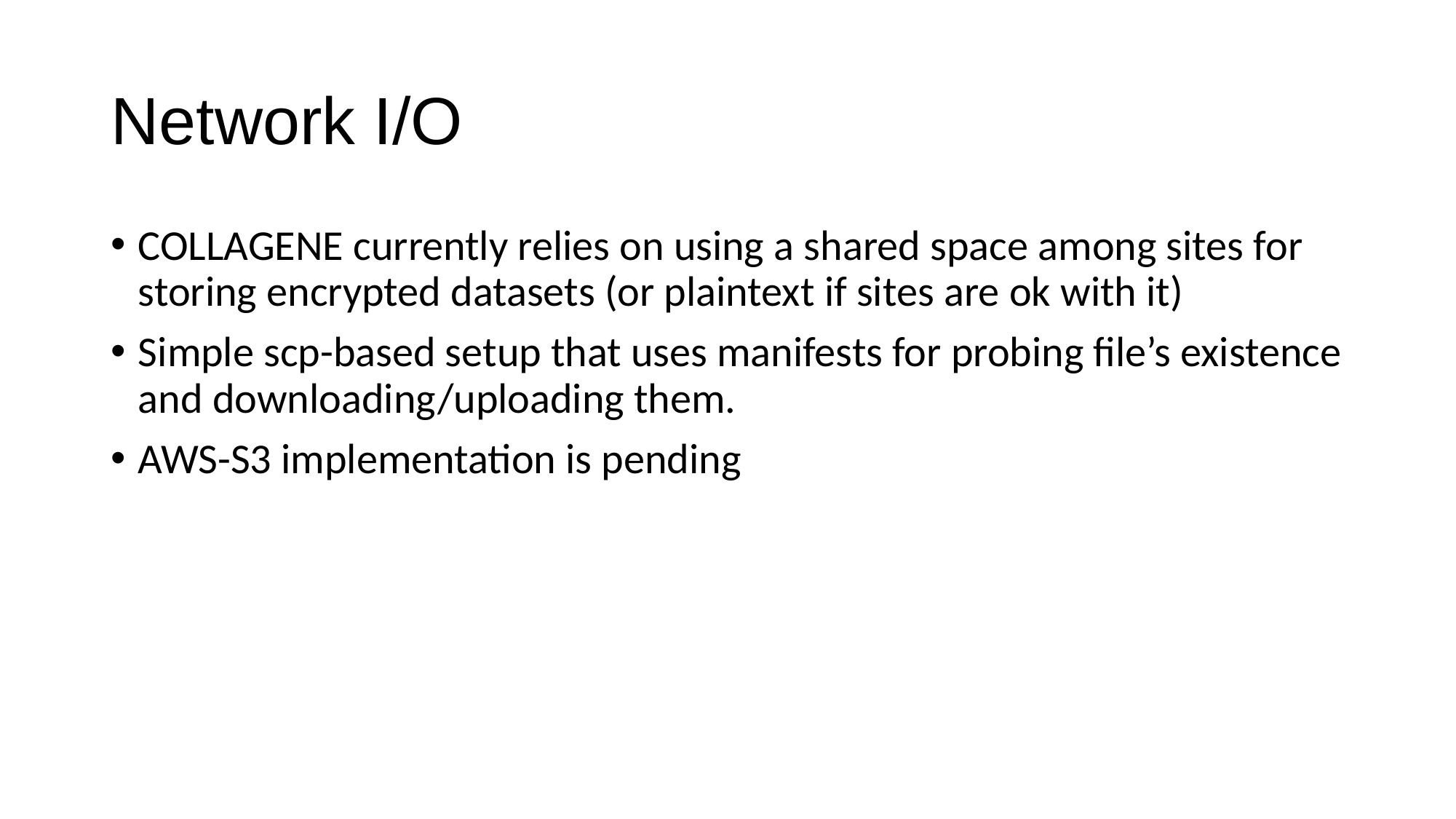

# Network I/O
COLLAGENE currently relies on using a shared space among sites for storing encrypted datasets (or plaintext if sites are ok with it)
Simple scp-based setup that uses manifests for probing file’s existence and downloading/uploading them.
AWS-S3 implementation is pending